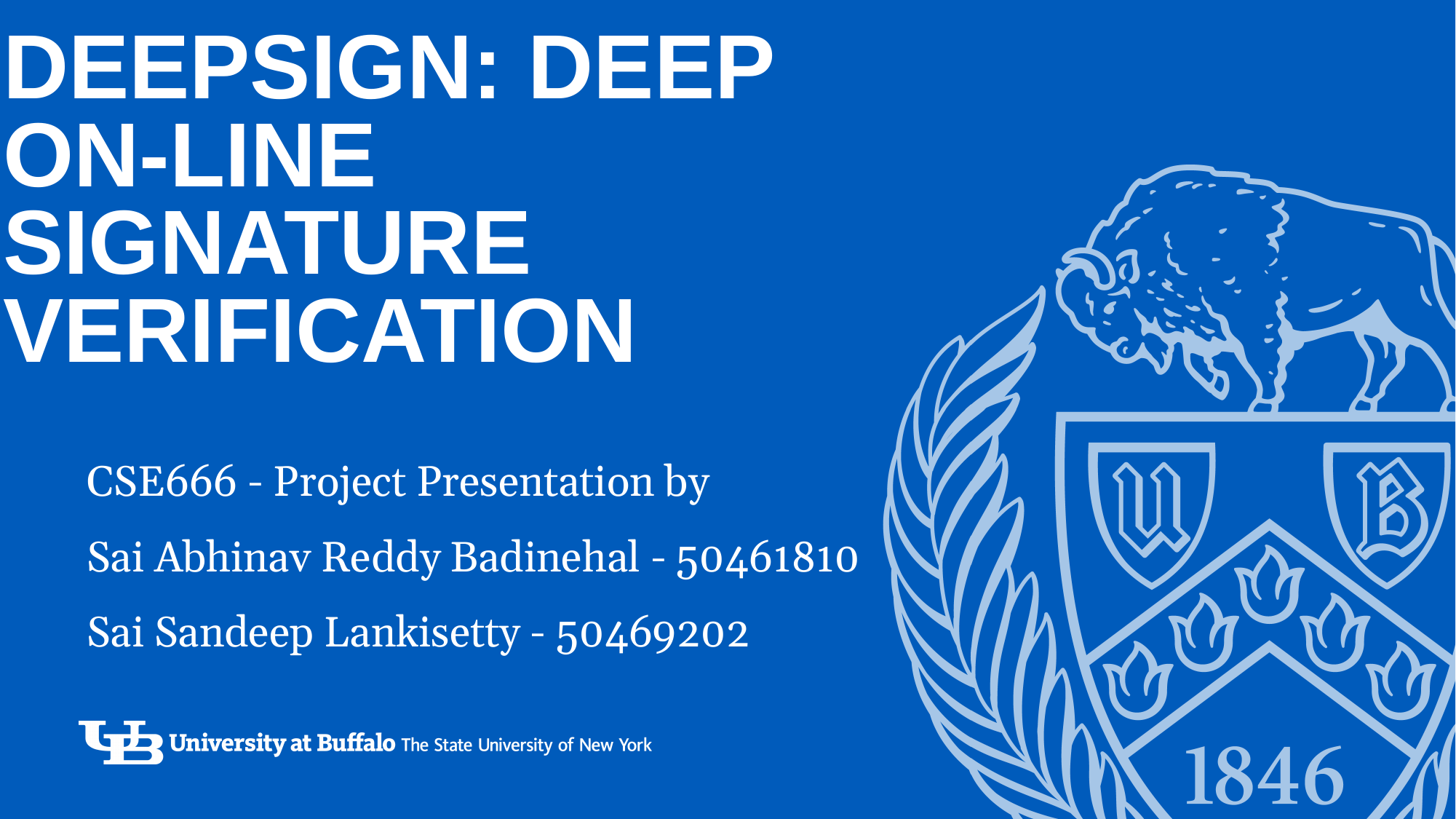

# Deepsign: Deep on-line signature verification
CSE666 - Project Presentation by
Sai Abhinav Reddy Badinehal - 50461810
Sai Sandeep Lankisetty - 50469202